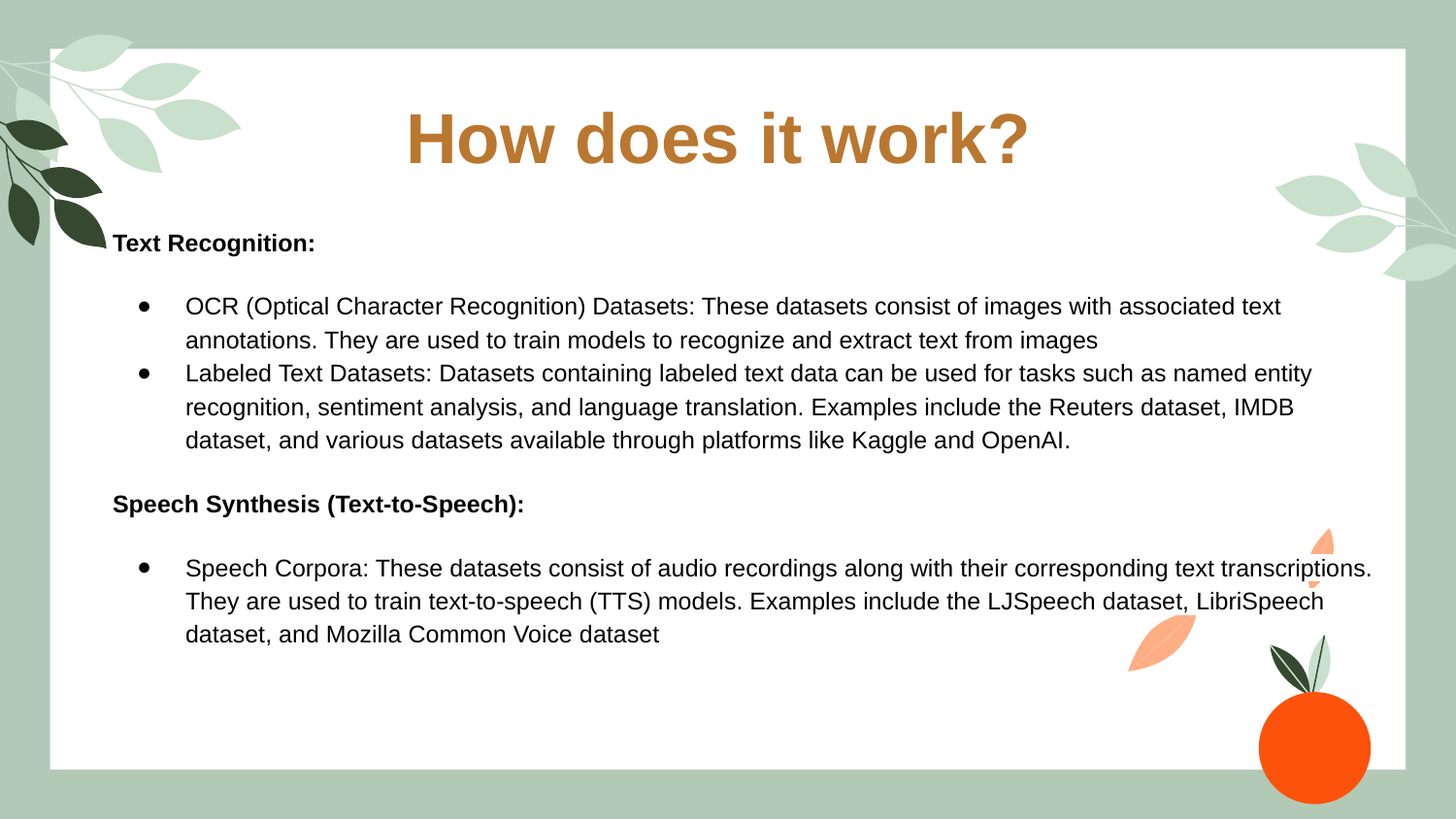

How does it work?

Text Recognition:
OCR (Optical Character Recognition) Datasets: These datasets consist of images with associated text annotations. They are used to train models to recognize and extract text from images
Labeled Text Datasets: Datasets containing labeled text data can be used for tasks such as named entity recognition, sentiment analysis, and language translation. Examples include the Reuters dataset, IMDB dataset, and various datasets available through platforms like Kaggle and OpenAI.
Speech Synthesis (Text-to-Speech):
Speech Corpora: These datasets consist of audio recordings along with their corresponding text transcriptions. They are used to train text-to-speech (TTS) models. Examples include the LJSpeech dataset, LibriSpeech dataset, and Mozilla Common Voice dataset